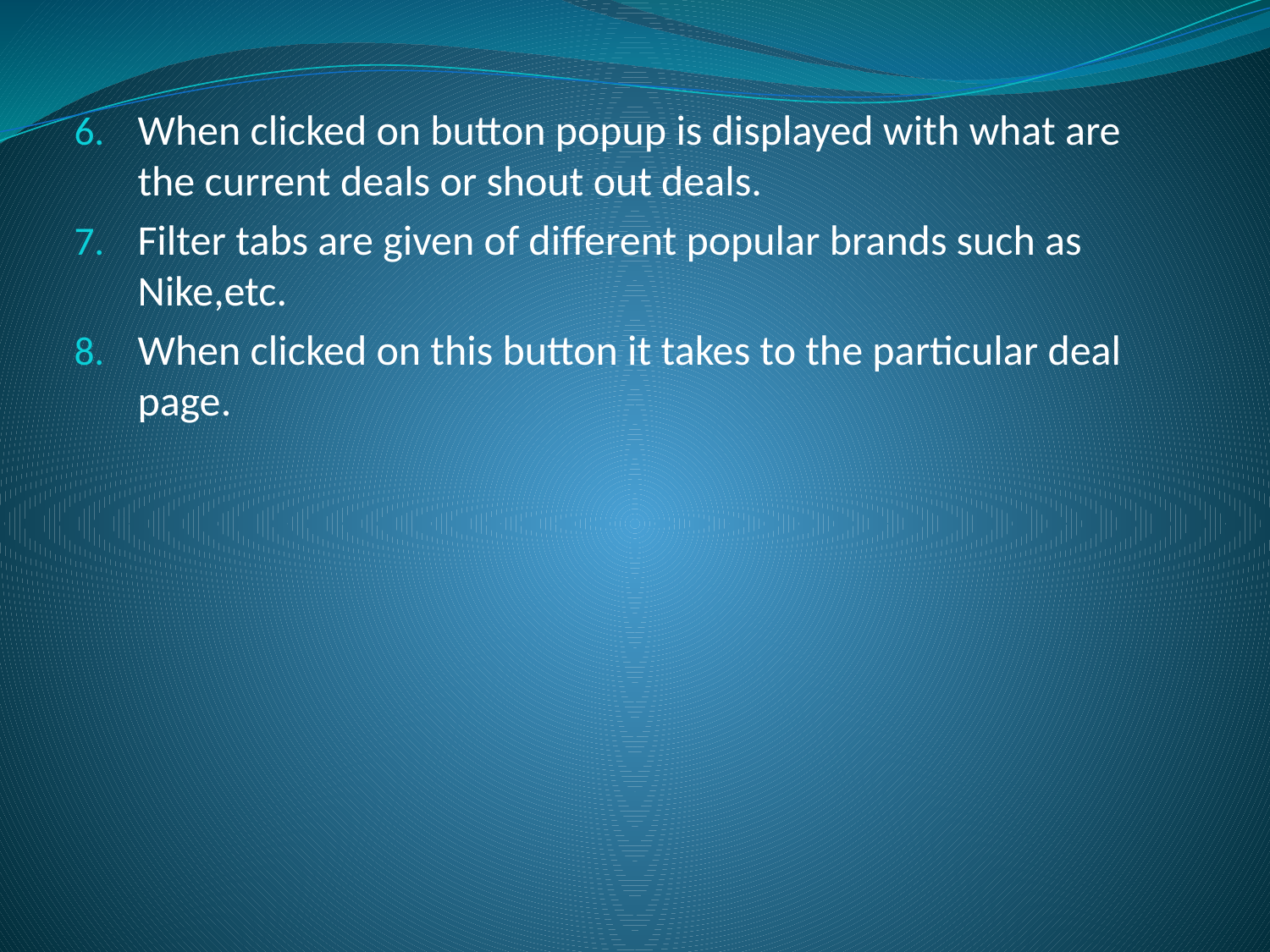

When clicked on button popup is displayed with what are the current deals or shout out deals.
Filter tabs are given of different popular brands such as Nike,etc.
When clicked on this button it takes to the particular deal page.